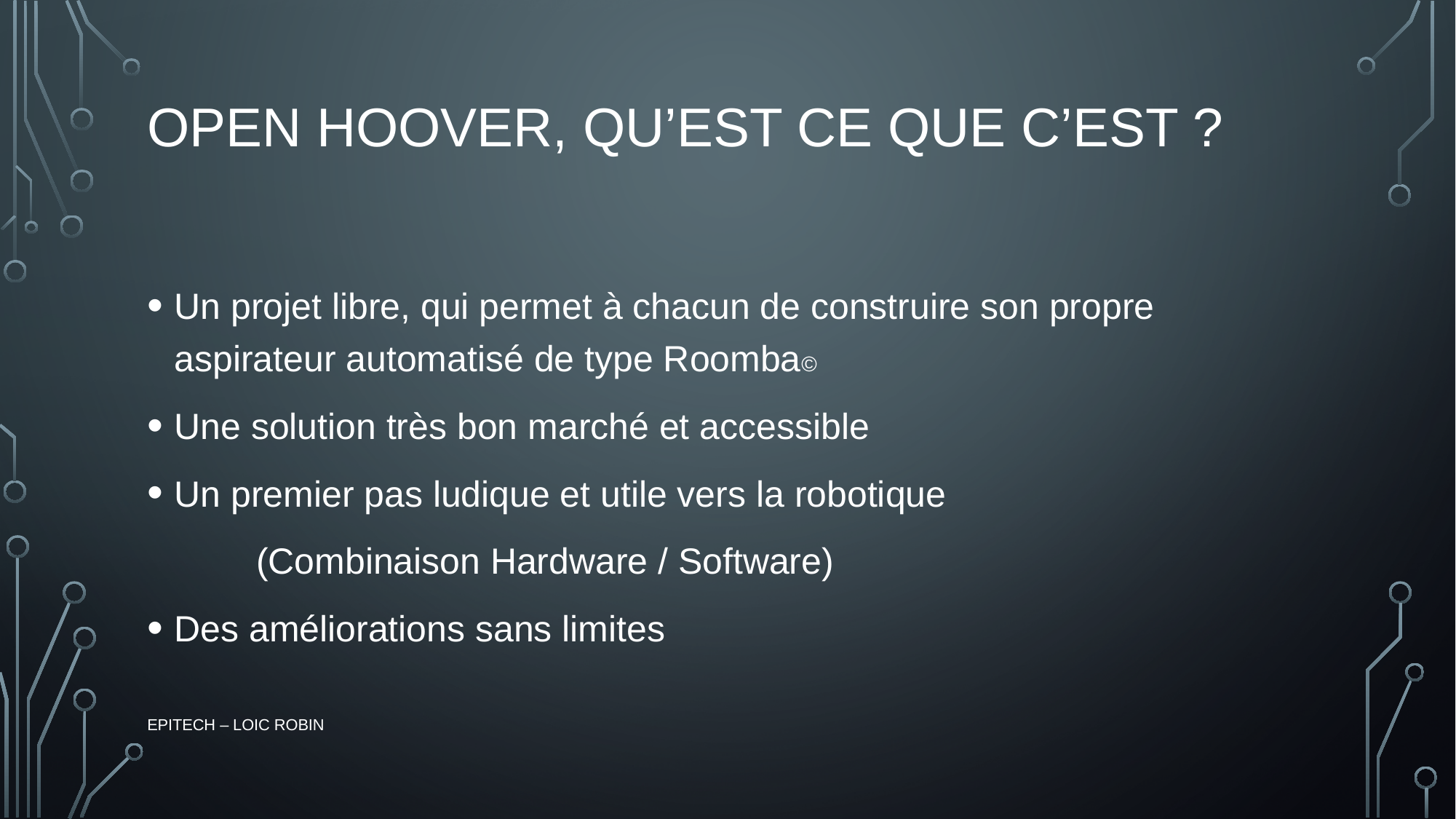

# Open Hoover, Qu’est ce que c’est ?
Un projet libre, qui permet à chacun de construire son propre aspirateur automatisé de type Roomba©
Une solution très bon marché et accessible
Un premier pas ludique et utile vers la robotique
	(Combinaison Hardware / Software)
Des améliorations sans limites
EPITECH – Loic ROBIN